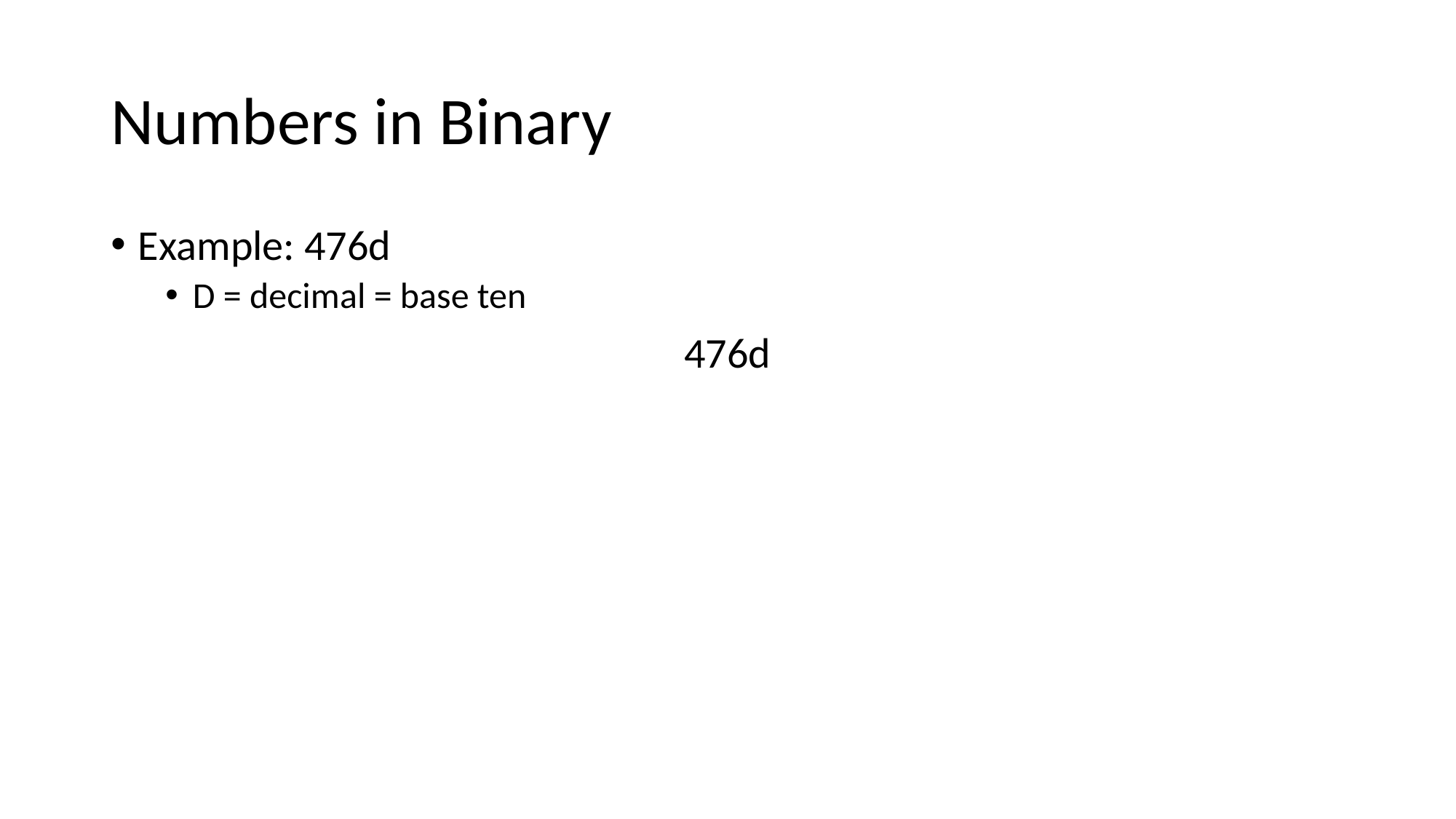

# Numbers in Binary
Example: 476d
D = decimal = base ten
476d